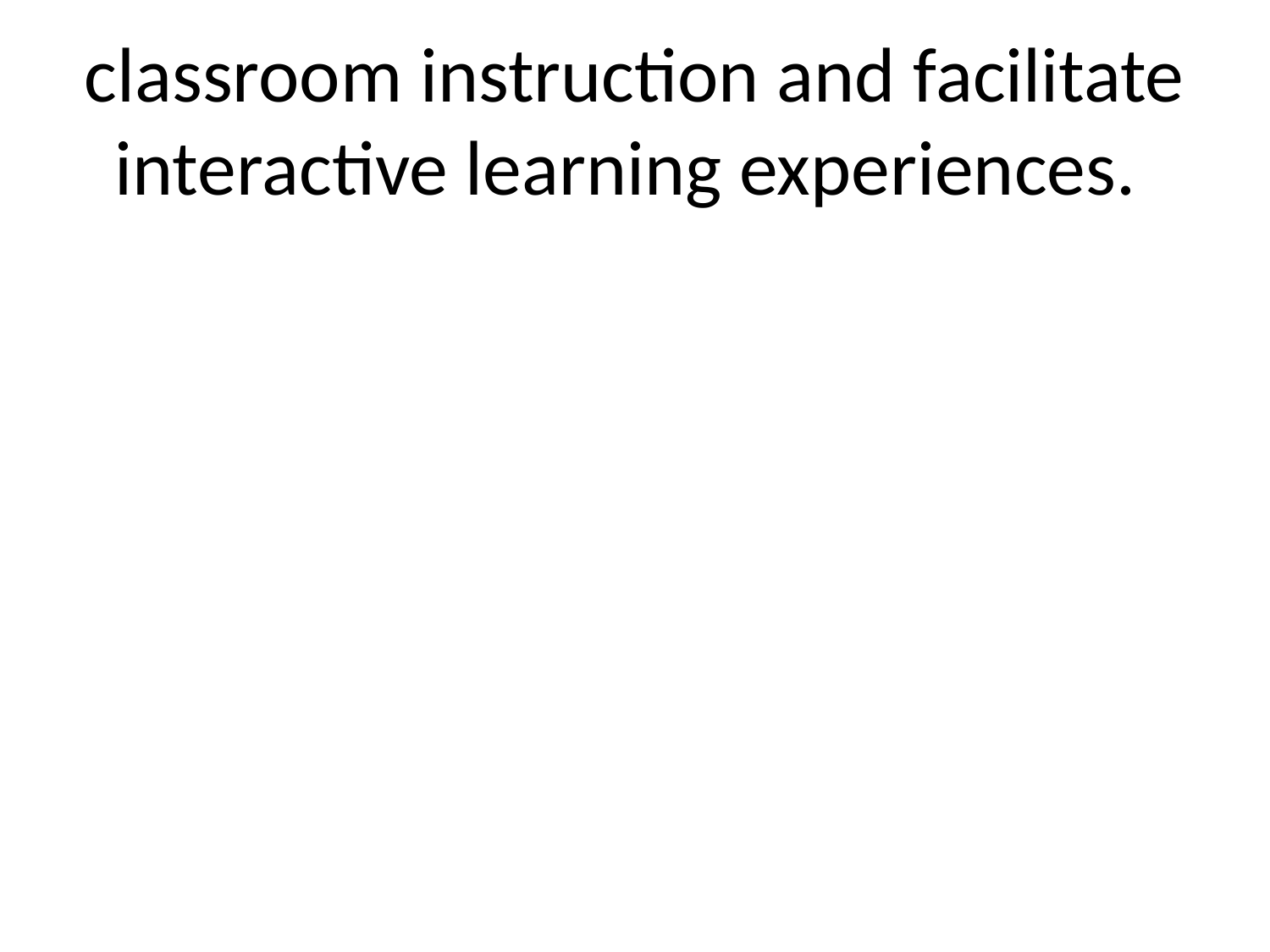

# classroom instruction and facilitate interactive learning experiences.